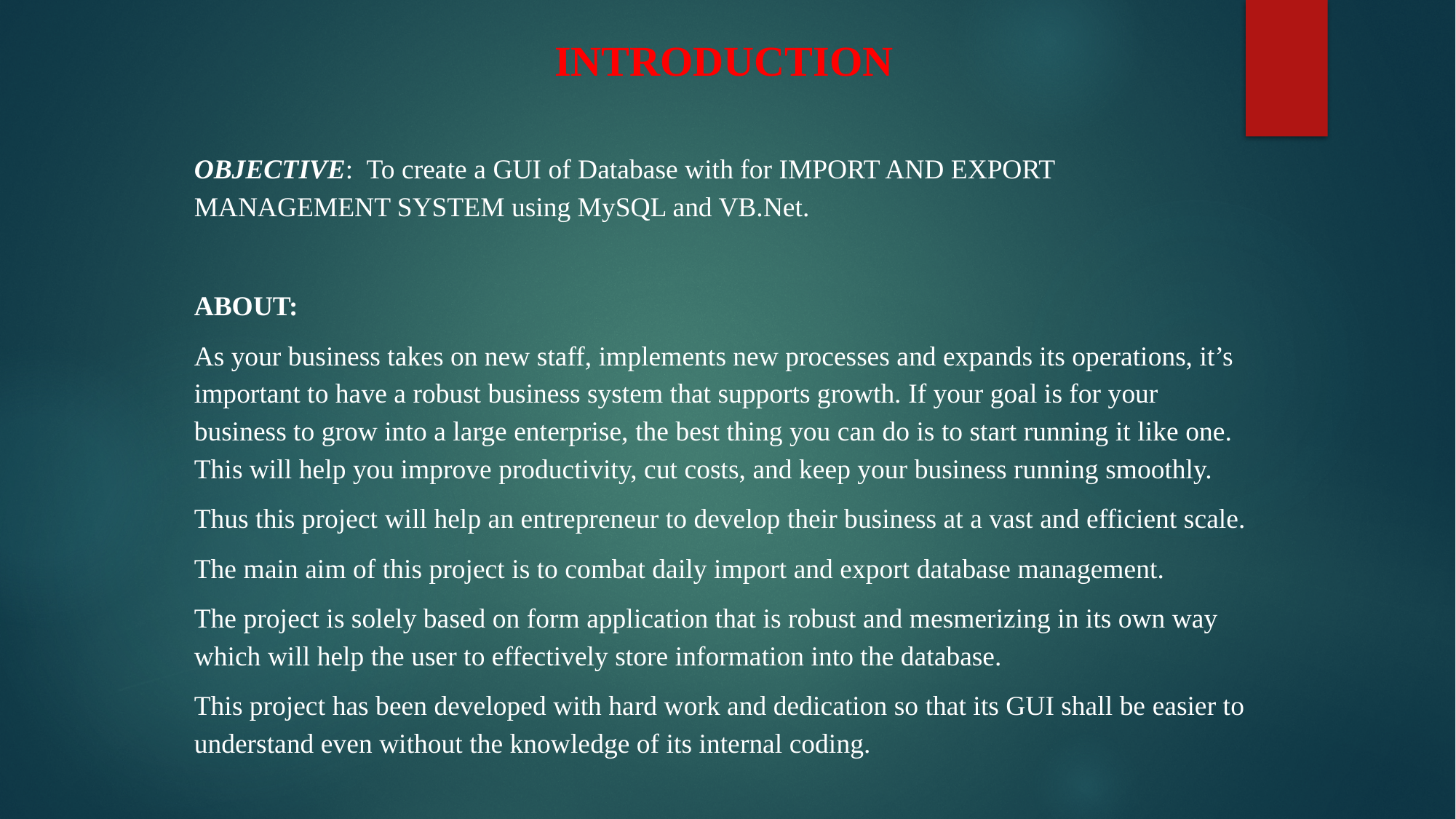

INTRODUCTION

OBJECTIVE:  To create a GUI of Database with for IMPORT AND EXPORT MANAGEMENT SYSTEM using MySQL and VB.Net.

ABOUT:
As your business takes on new staff, implements new processes and expands its operations, it’s important to have a robust business system that supports growth. If your goal is for your business to grow into a large enterprise, the best thing you can do is to start running it like one. This will help you improve productivity, cut costs, and keep your business running smoothly.
Thus this project will help an entrepreneur to develop their business at a vast and efficient scale.
The main aim of this project is to combat daily import and export database management.
The project is solely based on form application that is robust and mesmerizing in its own way which will help the user to effectively store information into the database.
This project has been developed with hard work and dedication so that its GUI shall be easier to understand even without the knowledge of its internal coding.